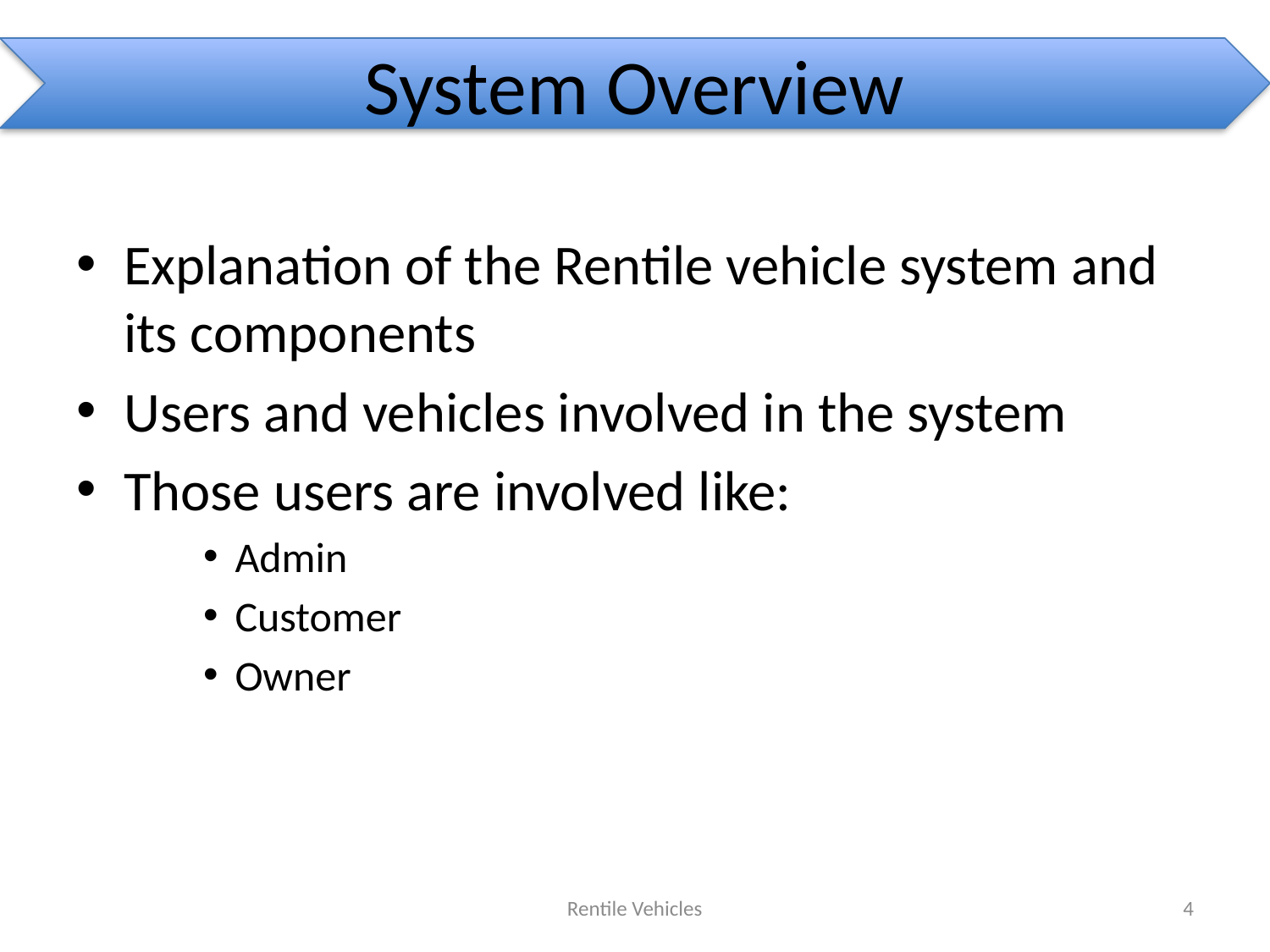

# System Overview

Explanation of the Rentile vehicle system and its components
Users and vehicles involved in the system
Those users are involved like:
Admin
Customer
Owner
Rentile Vehicles
4